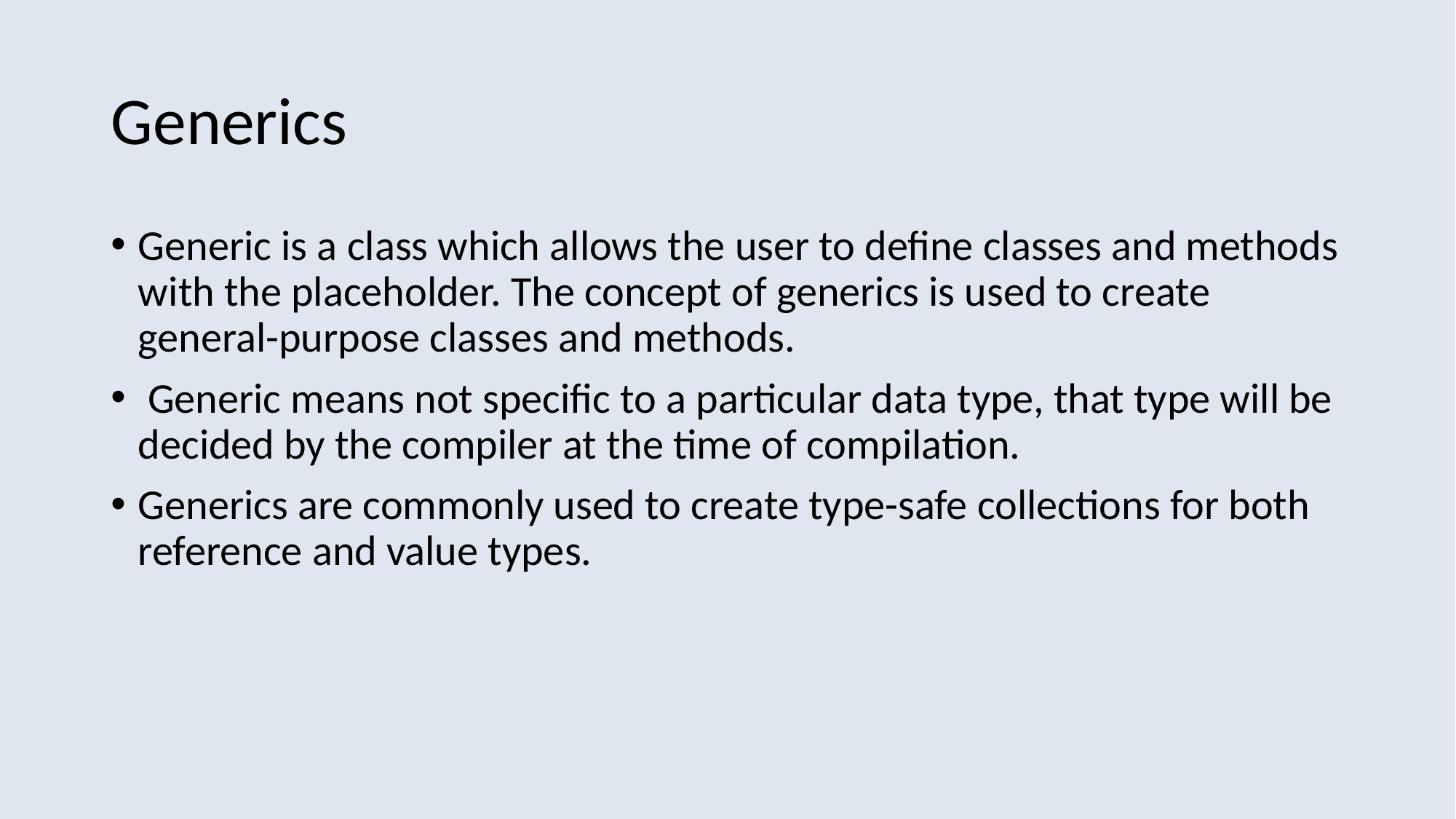

# Generics
Generic is a class which allows the user to define classes and methods with the placeholder. The concept of generics is used to create general-purpose classes and methods.
 Generic means not specific to a particular data type, that type will be decided by the compiler at the time of compilation.
Generics are commonly used to create type-safe collections for both reference and value types.